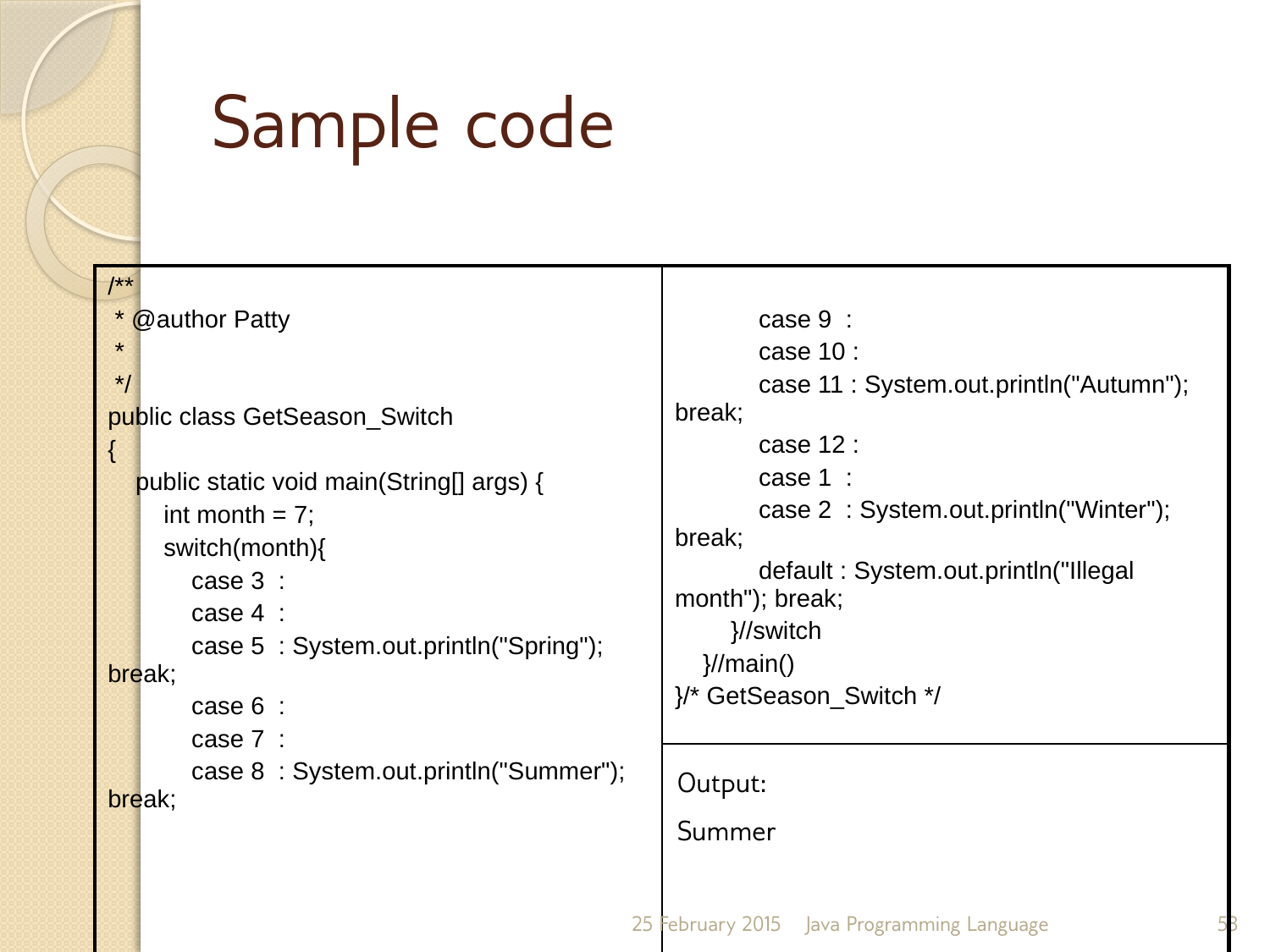

# Sample code
| /\*\* \* @author Patty \* \*/ public class GetSeason\_Switch { public static void main(String[] args) { int month = 7; switch(month){ case 3 : case 4 : case 5 : System.out.println("Spring"); break; case 6 : case 7 : case 8 : System.out.println("Summer"); break; | case 9 : case 10 : case 11 : System.out.println("Autumn"); break; case 12 : case 1 : case 2 : System.out.println("Winter"); break; default : System.out.println("Illegal month"); break; }//switch }//main() }/\* GetSeason\_Switch \*/ |
| --- | --- |
|  |  |
Output:
Summer
25 February 2015
Java Programming Language
53